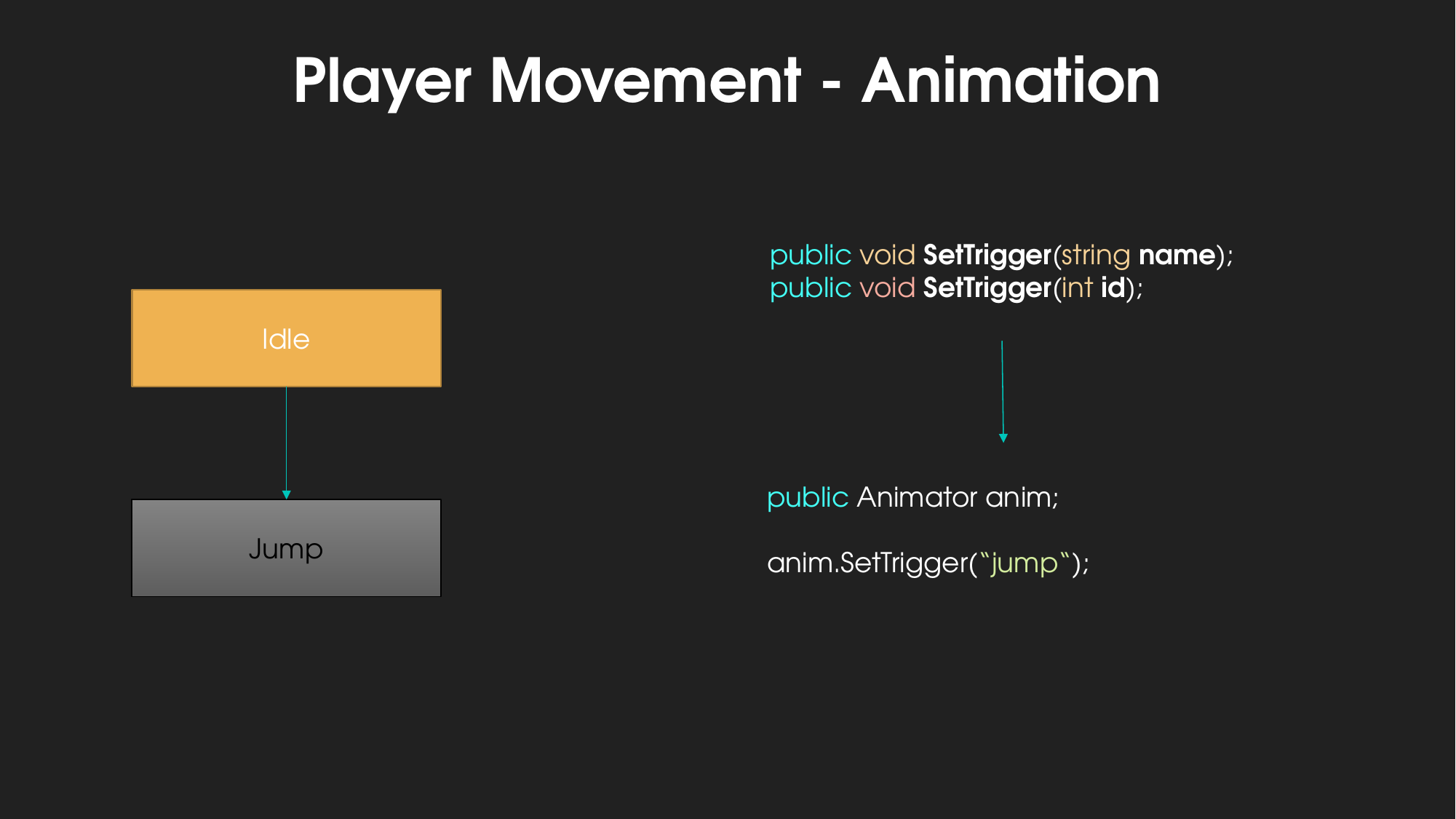

Player Movement - Animation
public void SetTrigger(string name);
public void SetTrigger(int id);

Idle
public Animator anim;

anim.SetTrigger(“jump“);
Jump